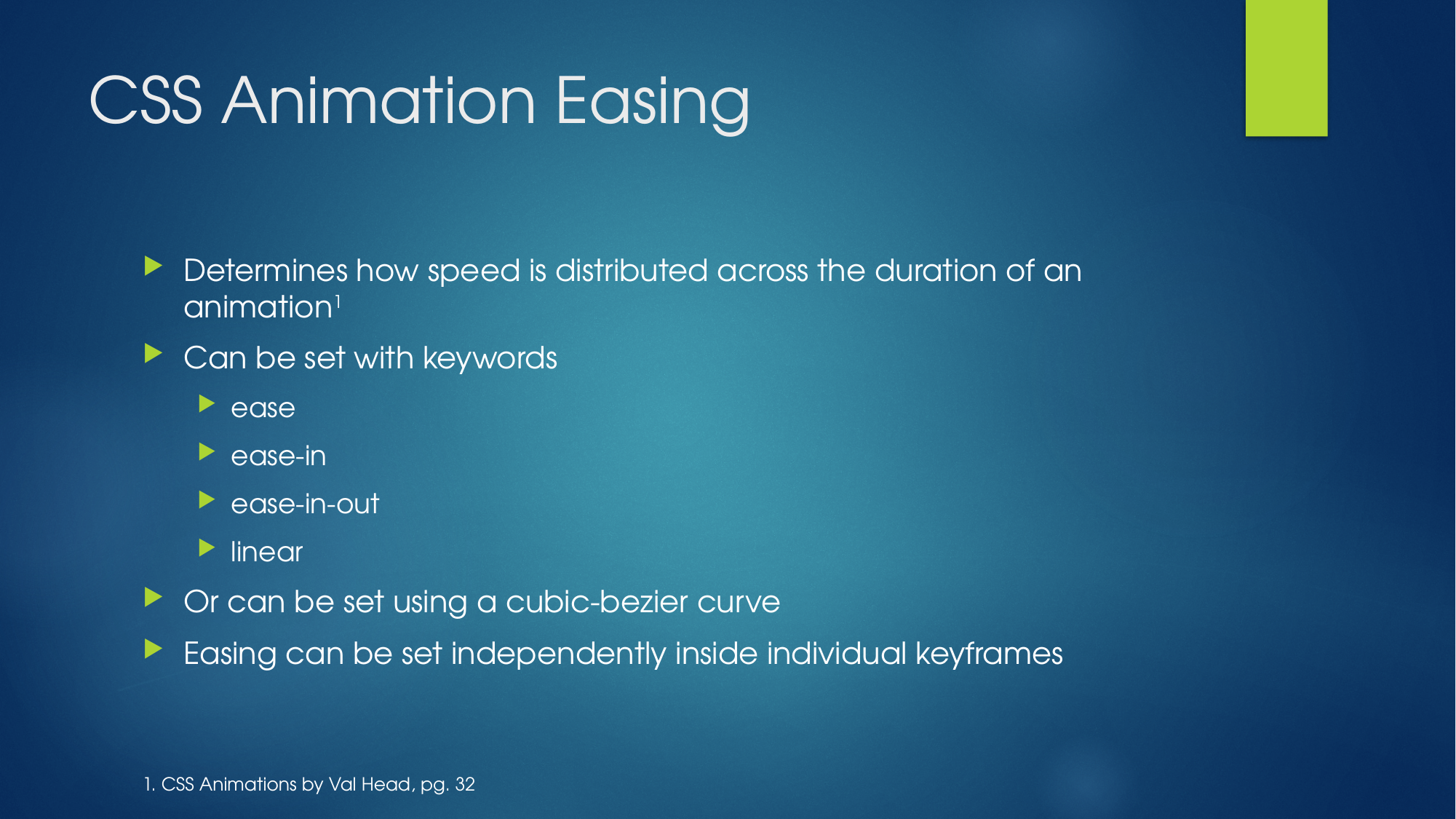

# CSS Animation Easing
Determines how speed is distributed across the duration of an animation1
Can be set with keywords
ease
ease-in
ease-in-out
linear
Or can be set using a cubic-bezier curve
Easing can be set independently inside individual keyframes
1. CSS Animations by Val Head, pg. 32